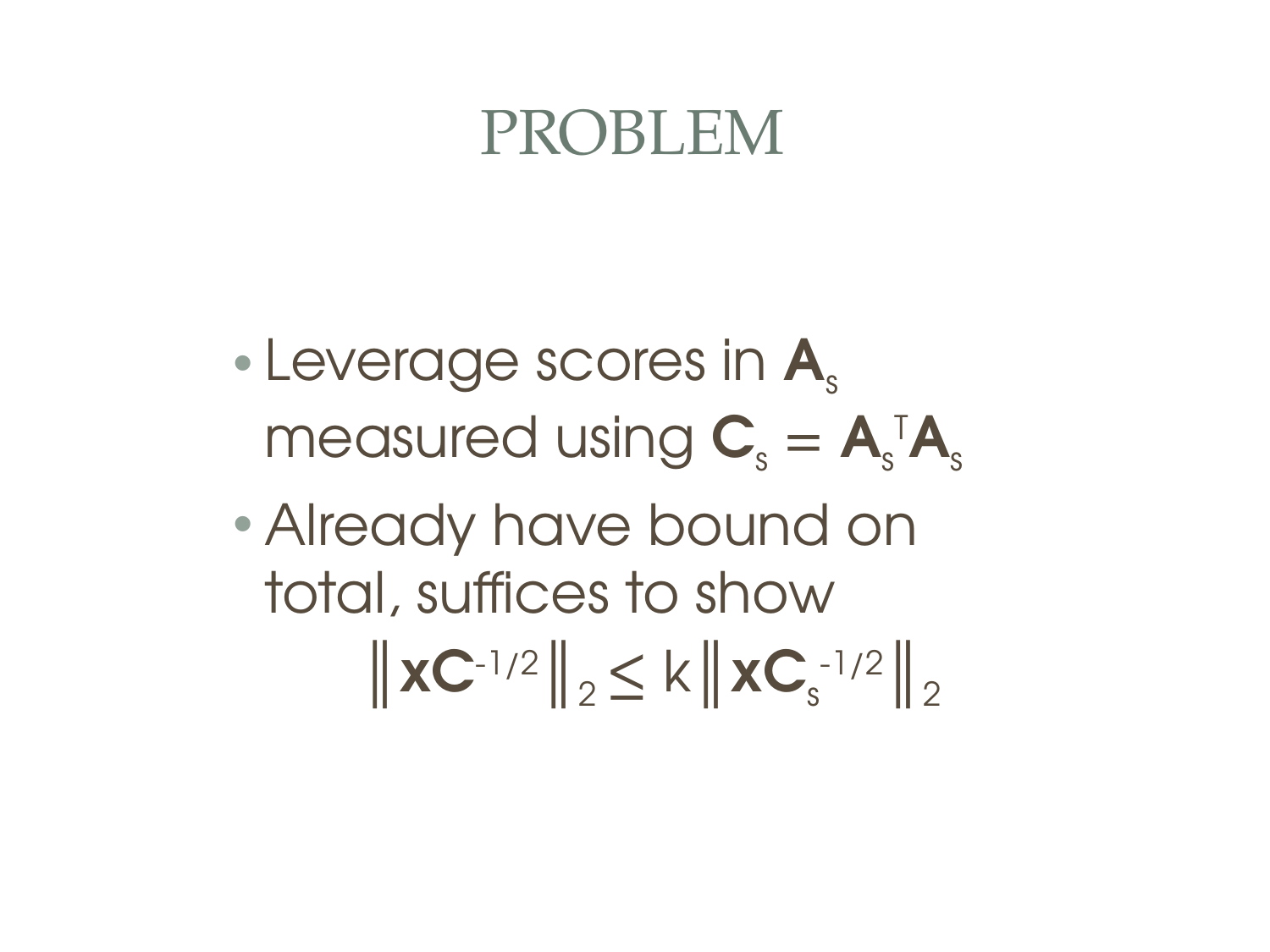

# Problem
Leverage scores in As measured using Cs = AsTAs
Already have bound on total, suffices to show
	║xC-1/2║2 ≤ k║xCs-1/2║2